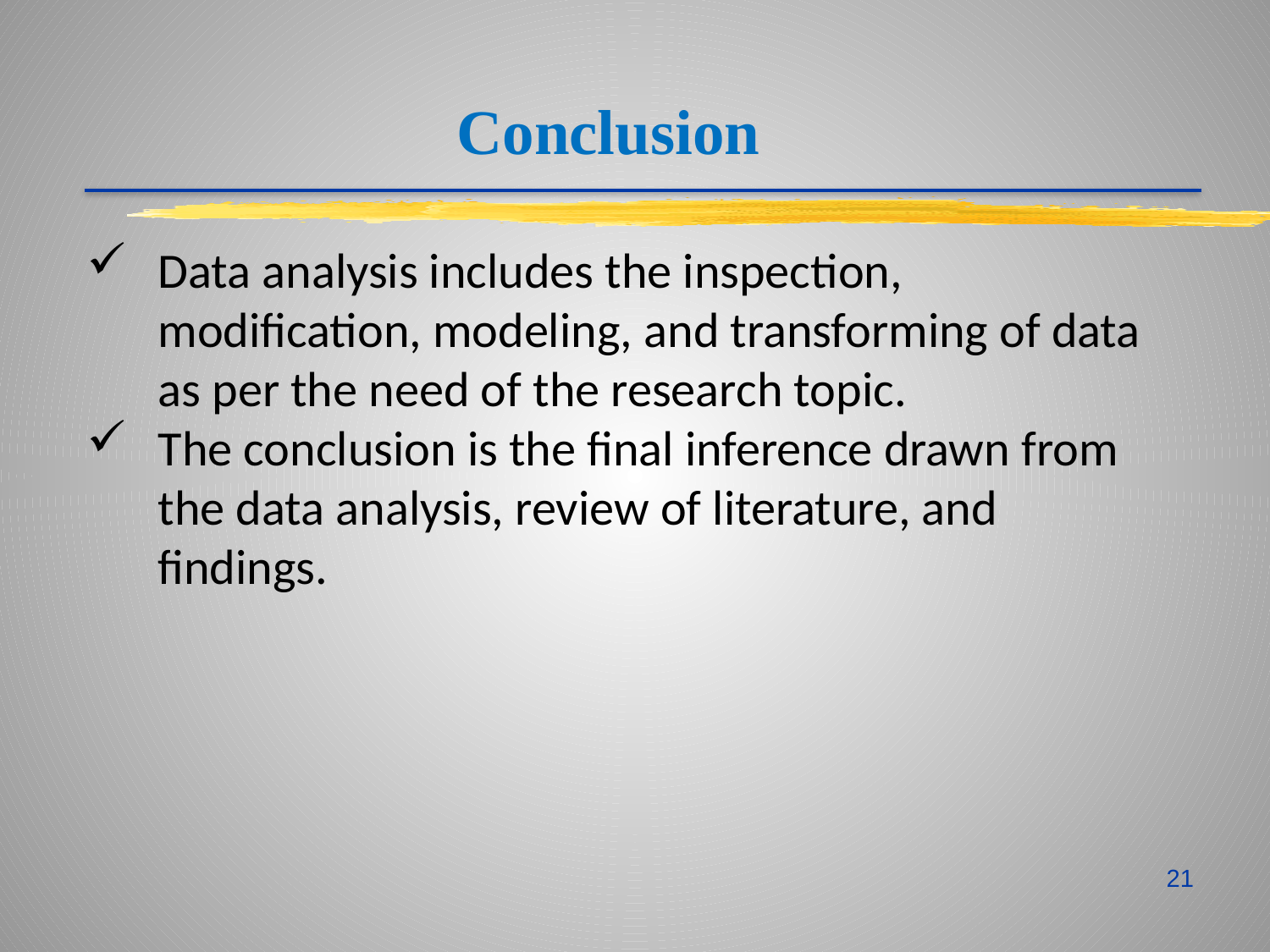

Conclusion
Data analysis includes the inspection, modification, modeling, and transforming of data as per the need of the research topic.
The conclusion is the final inference drawn from the data analysis, review of literature, and findings.
21